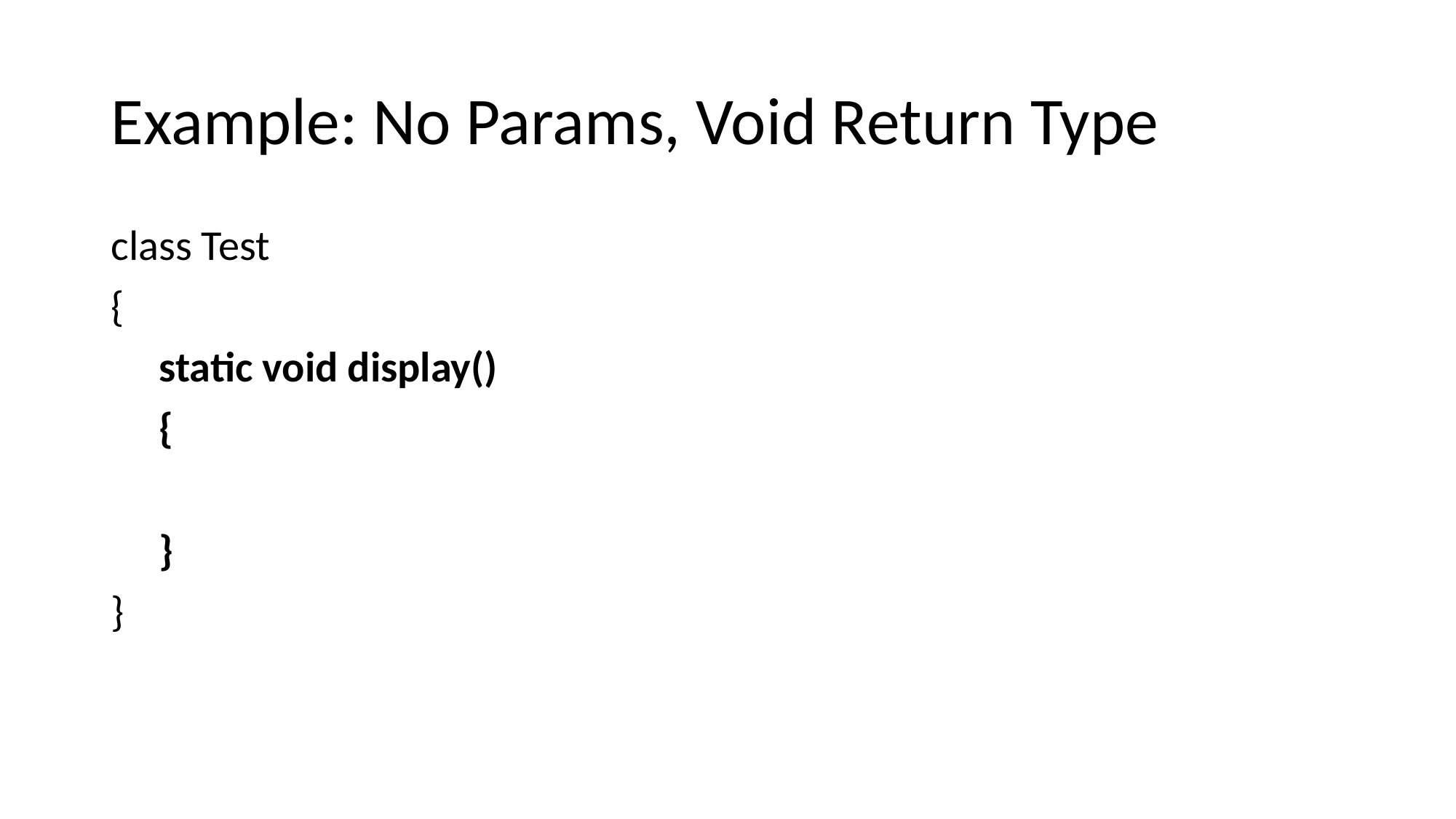

# Example: No Params, Void Return Type
class Test
{
     static void display()
     {

     }
}